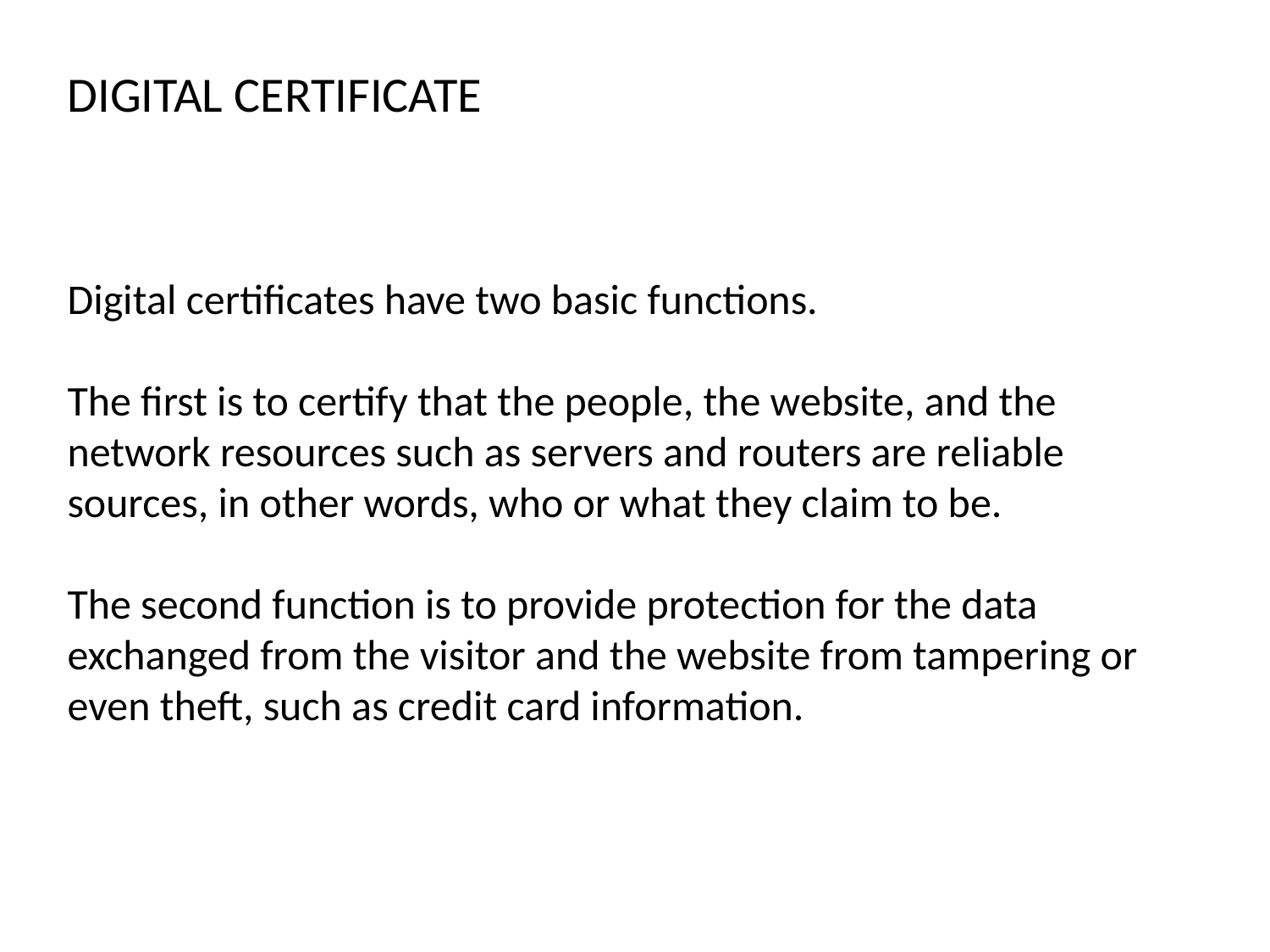

DIGITAL CERTIFICATE
Digital certificates have two basic functions.

The first is to certify that the people, the website, and the network resources such as servers and routers are reliable sources, in other words, who or what they claim to be.

The second function is to provide protection for the data exchanged from the visitor and the website from tampering or even theft, such as credit card information.